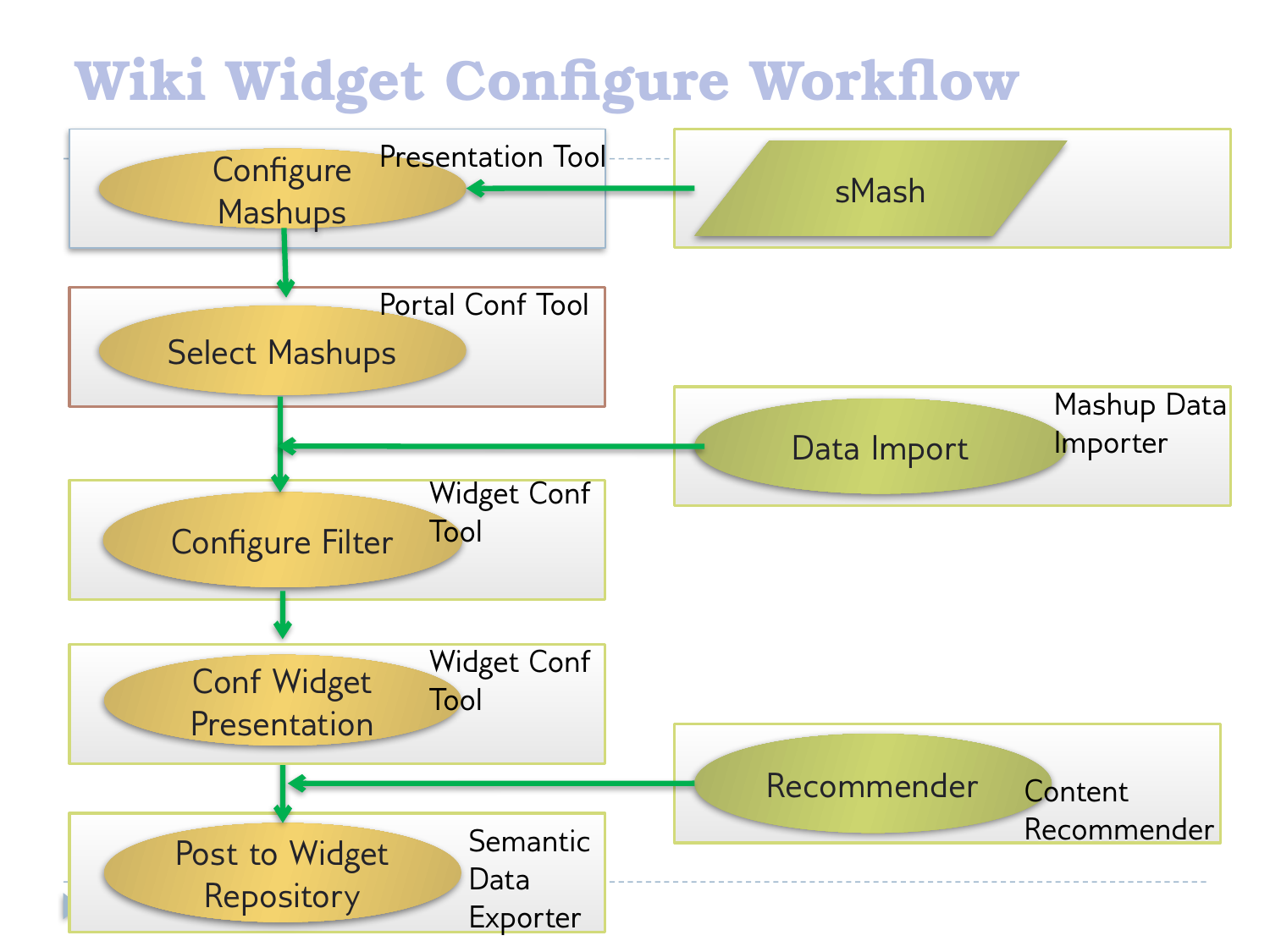

# Wiki Widget Configure Workflow

Presentation Tool
Configure Mashups

sMash
Portal Conf Tool

Select Mashups
Mashup Data
Importer

Data Import
Widget Conf Tool

Configure Filter
Widget Conf Tool

Conf Widget Presentation

Recommender
Content Recommender

Post to Widget Repository
Semantic
Data
Exporter